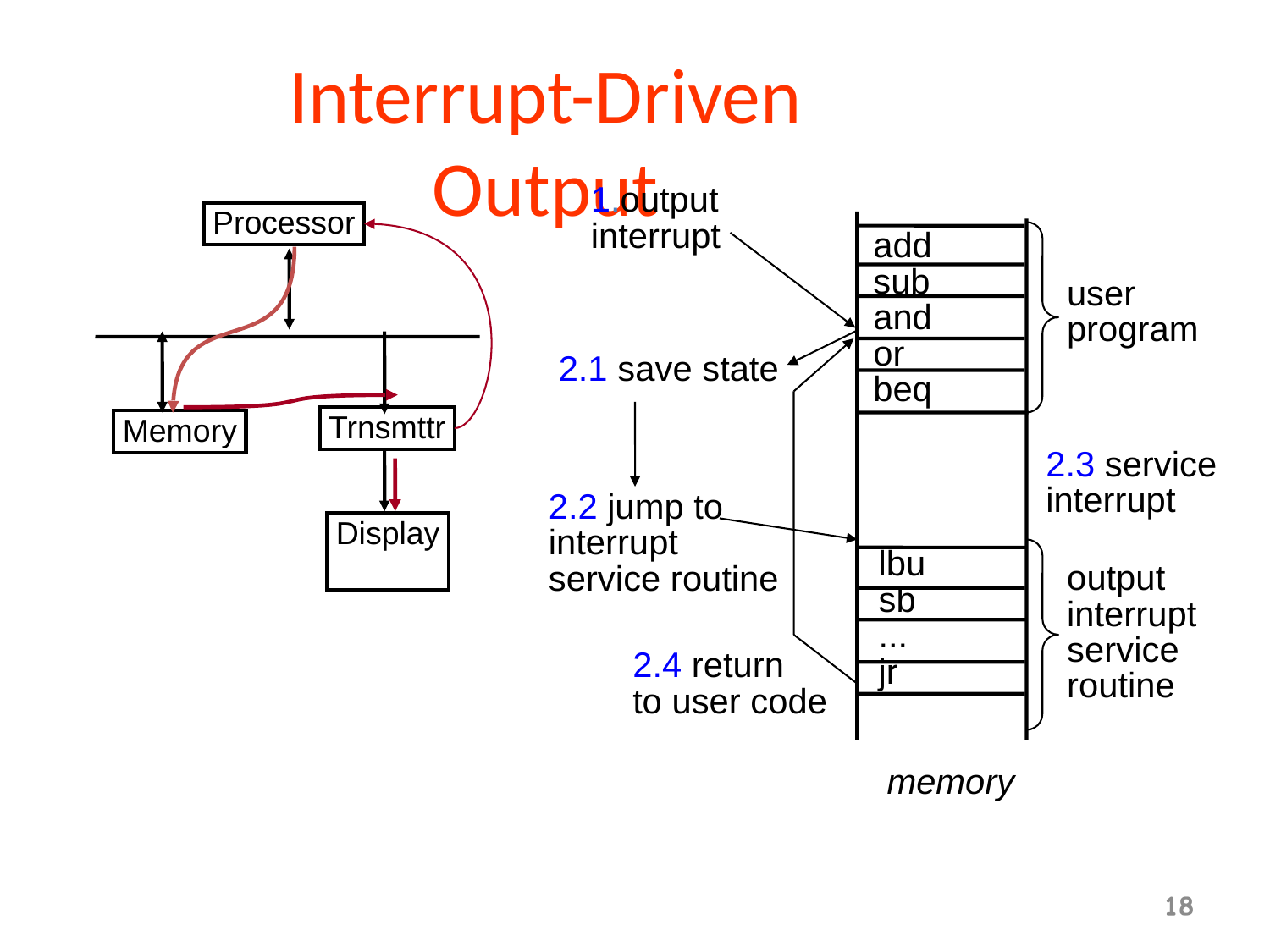

# Interrupt-Driven Output
1.output interrupt
Processor

add
sub
and
or
beq

user
program

2.1 save state

2.4 return
to user code

2.2 jump to interrupt
service routine

Trnsmttr
Memory

2.3 service interrupt

Display

lbu
sb
...
jr

output
interrupt
service
routine

memory
18